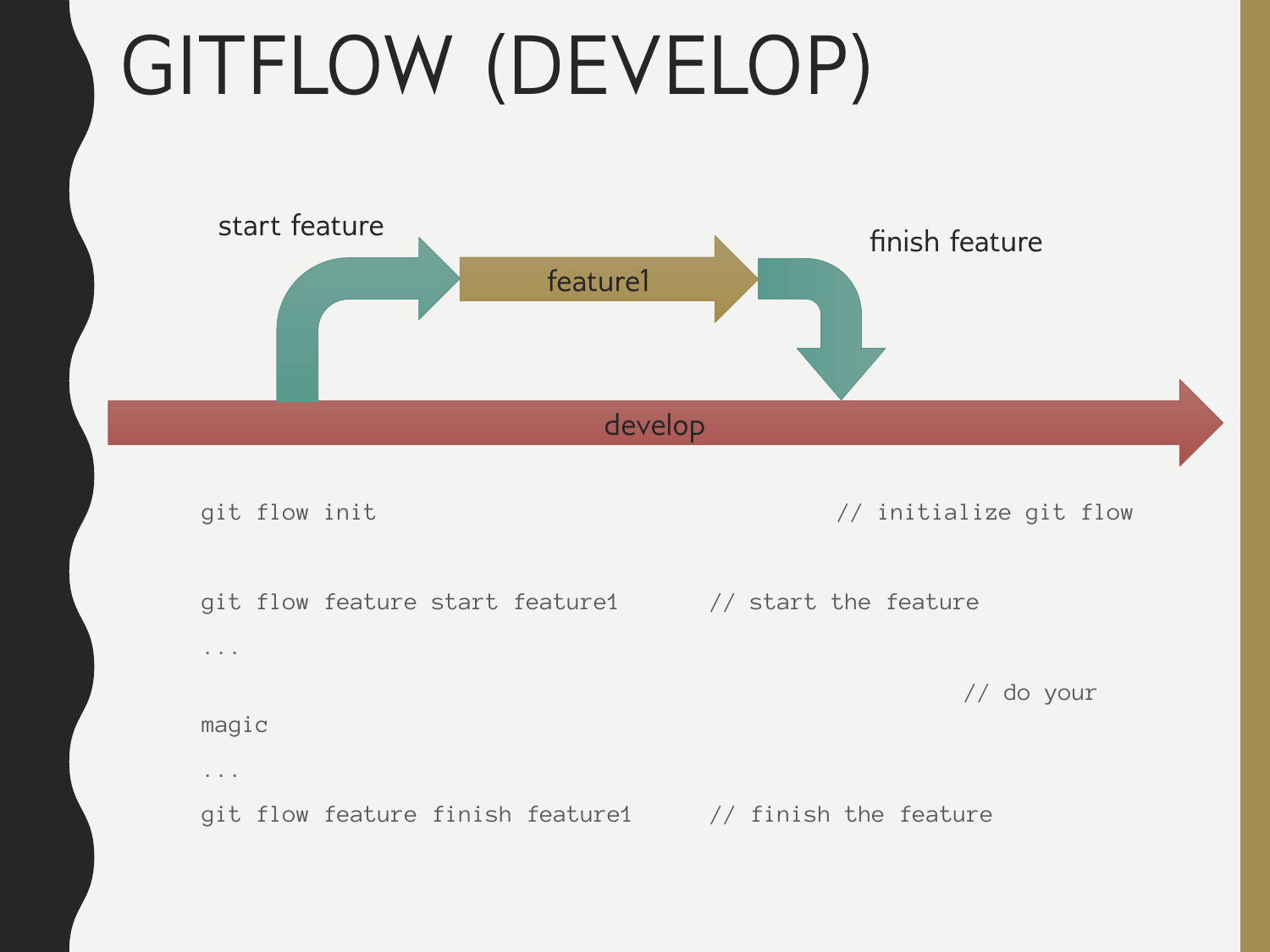

# GITFLOW (DEVELOP)
start feature
finish feature
feature1

develop
git flow init 				// initialize git flow

git flow feature start feature1 	// start the feature
...
						// do your magic
...
git flow feature finish feature1	// finish the feature